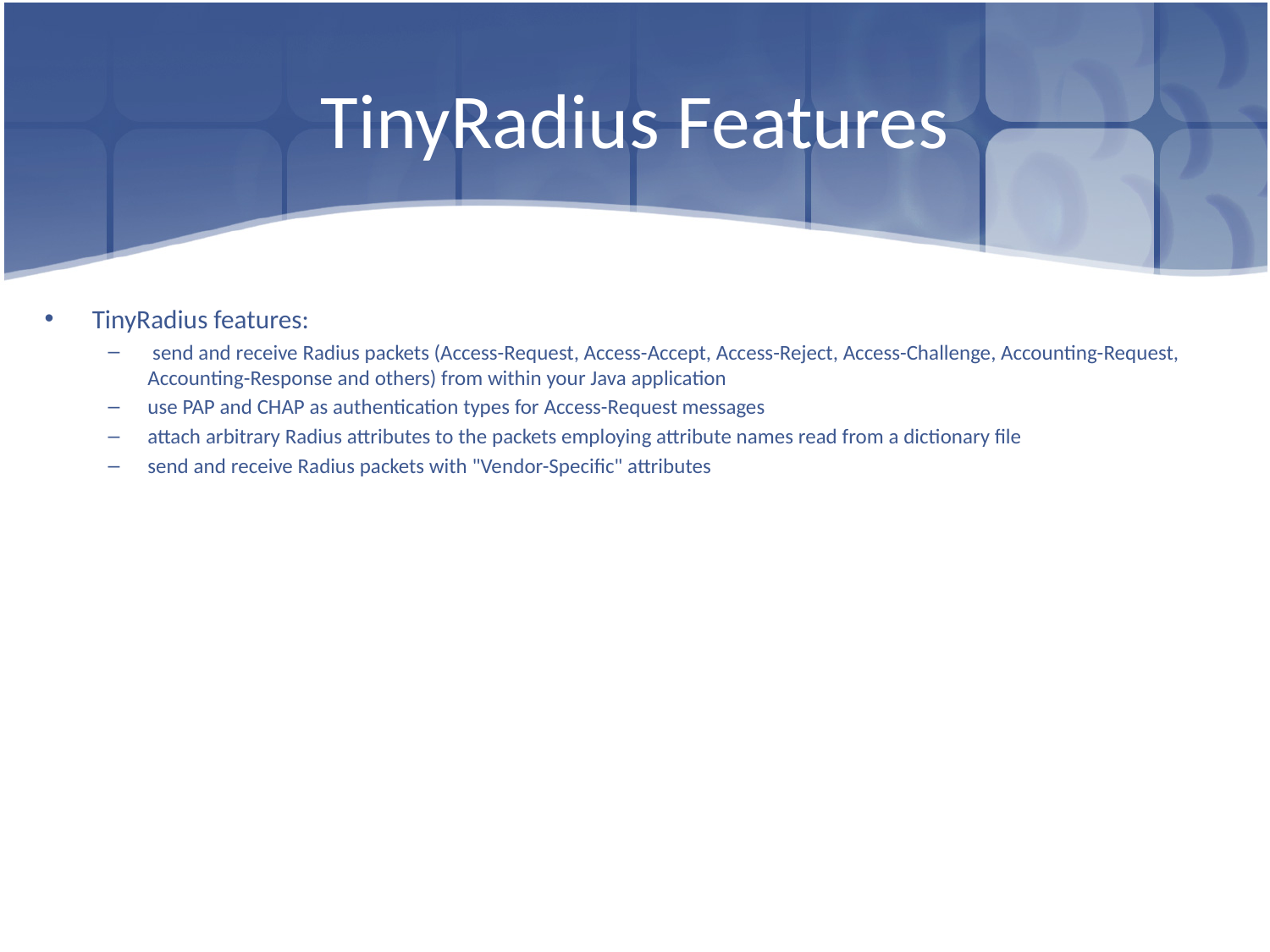

# TinyRadius Features
TinyRadius features:
 send and receive Radius packets (Access-Request, Access-Accept, Access-Reject, Access-Challenge, Accounting-Request, Accounting-Response and others) from within your Java application
use PAP and CHAP as authentication types for Access-Request messages
attach arbitrary Radius attributes to the packets employing attribute names read from a dictionary file
send and receive Radius packets with "Vendor-Specific" attributes